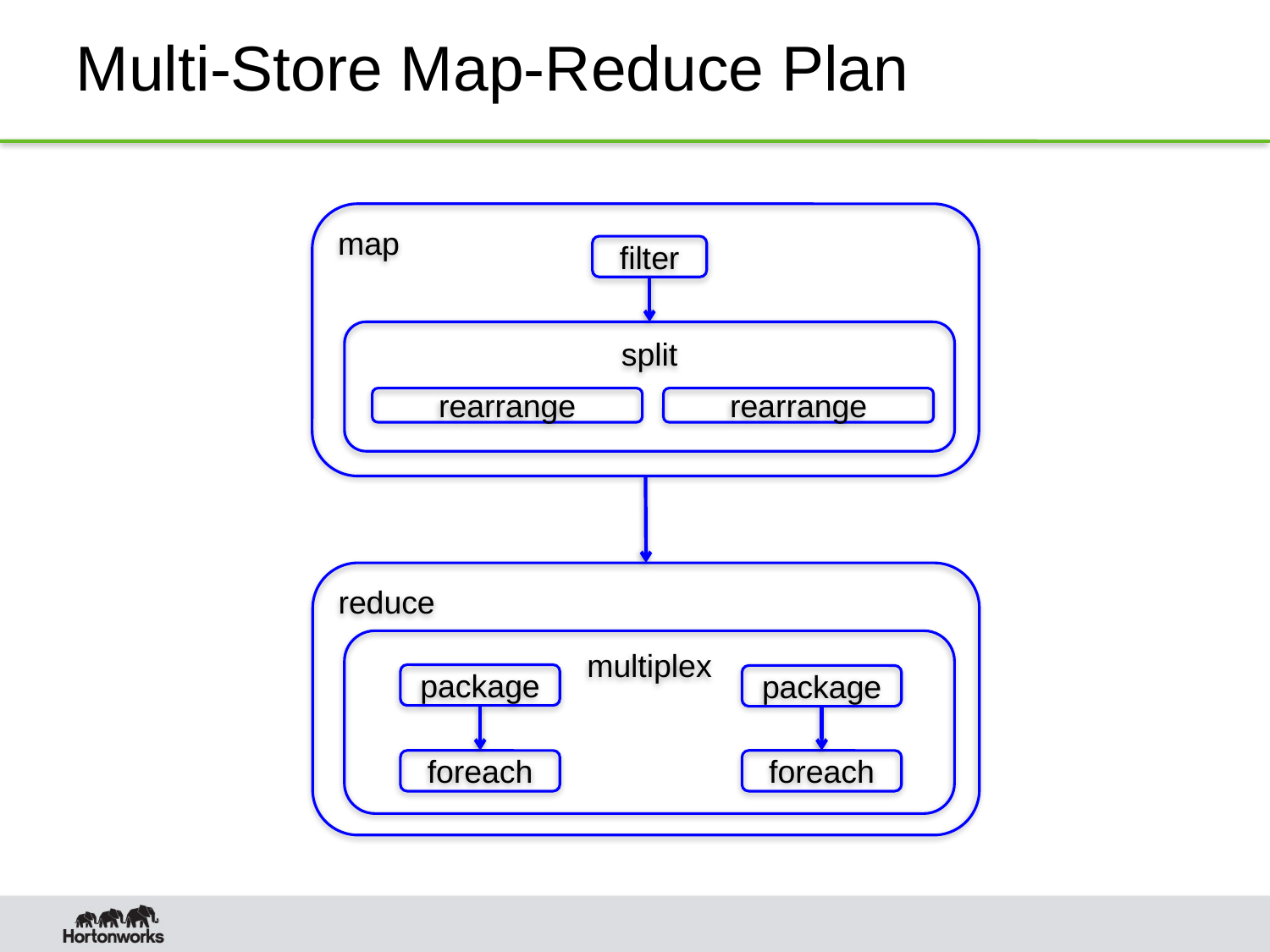

# Multi-Store Map-Reduce Plan
map
filter
split
rearrange
rearrange
reduce
multiplex
package
package
foreach
foreach